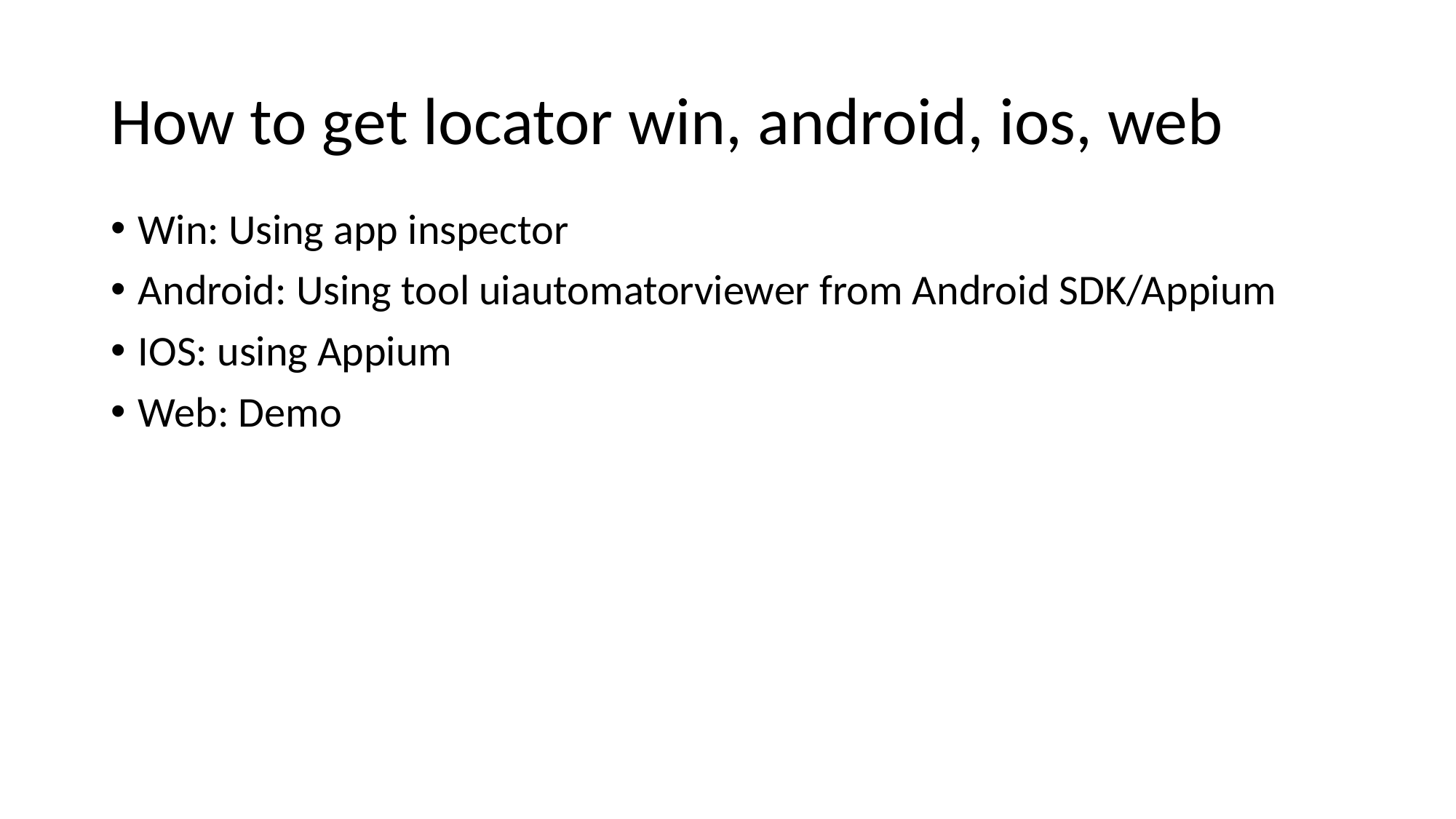

# How to get locator win, android, ios, web
Win: Using app inspector
Android: Using tool uiautomatorviewer from Android SDK/Appium
IOS: using Appium
Web: Demo